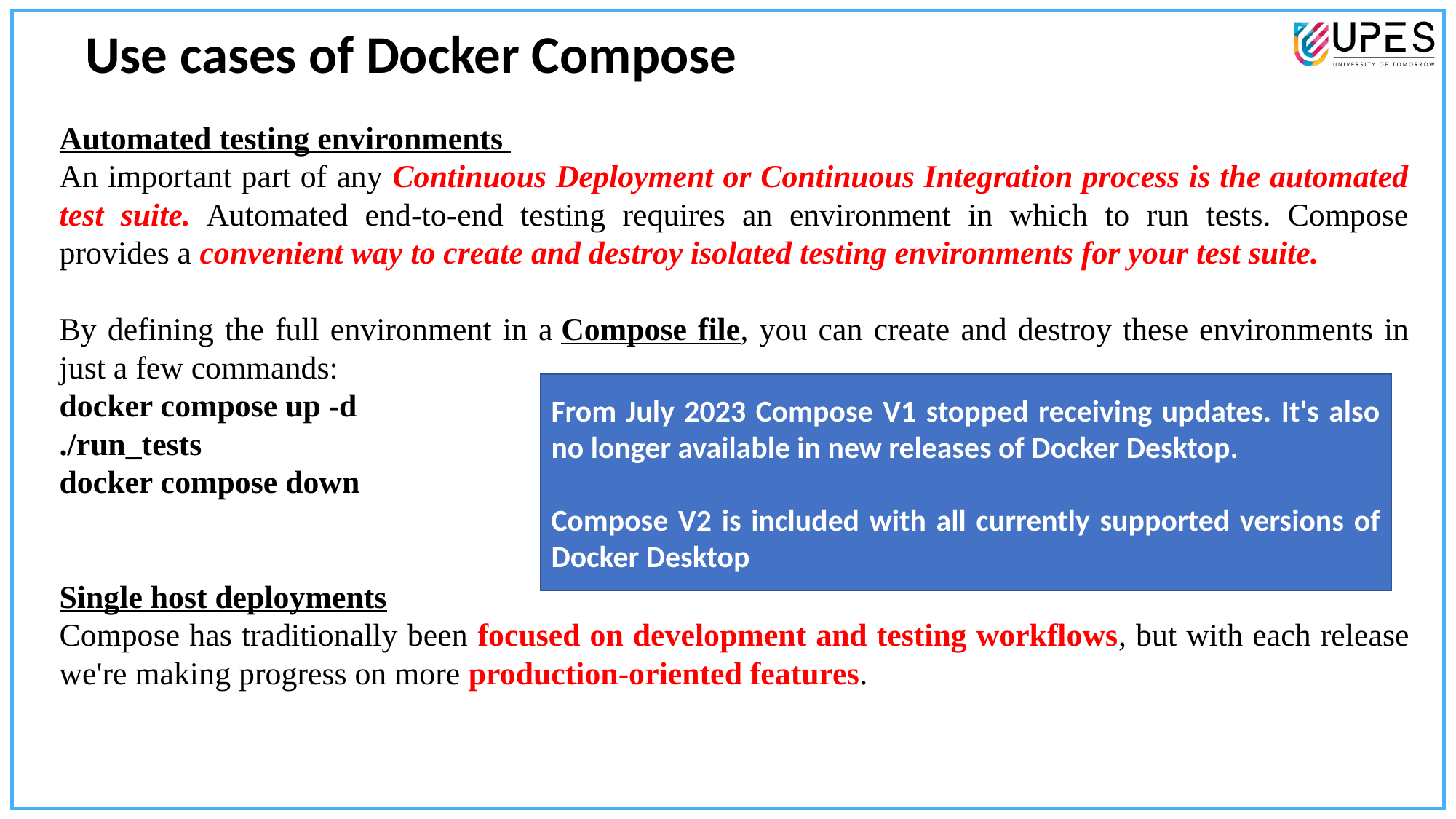

Use cases of Docker Compose
Automated testing environments
An important part of any Continuous Deployment or Continuous Integration process is the automated test suite. Automated end-to-end testing requires an environment in which to run tests. Compose provides a convenient way to create and destroy isolated testing environments for your test suite.

By defining the full environment in a Compose file, you can create and destroy these environments in just a few commands:
docker compose up -d
./run_tests
docker compose down

Single host deployments
Compose has traditionally been focused on development and testing workflows, but with each release we're making progress on more production-oriented features.

From July 2023 Compose V1 stopped receiving updates. It's also no longer available in new releases of Docker Desktop.

Compose V2 is included with all currently supported versions of Docker Desktop